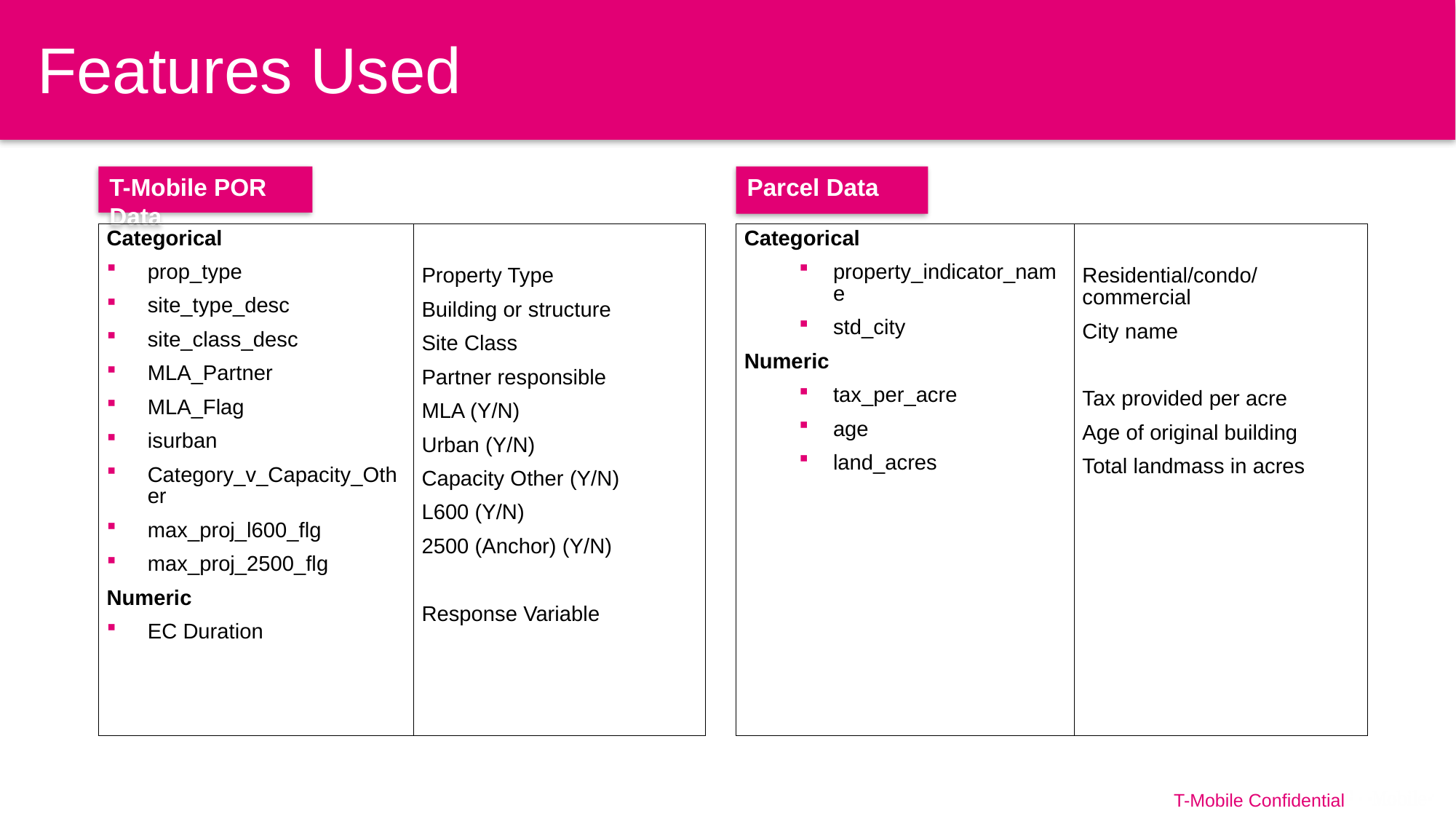

# Features Used
T-Mobile POR Data

Parcel Data

Property Type
Building or structure
Site Class
Partner responsible
MLA (Y/N)
Urban (Y/N)
Capacity Other (Y/N)
L600 (Y/N)
2500 (Anchor) (Y/N)

Response Variable

Categorical
property_indicator_name
std_city
Numeric
tax_per_acre
age
land_acres

Categorical
prop_type
site_type_desc
site_class_desc
MLA_Partner
MLA_Flag
isurban
Category_v_Capacity_Other
max_proj_l600_flg
max_proj_2500_flg
Numeric
EC Duration

Residential/condo/commercial
City name

Tax provided per acre
Age of original building
Total landmass in acres